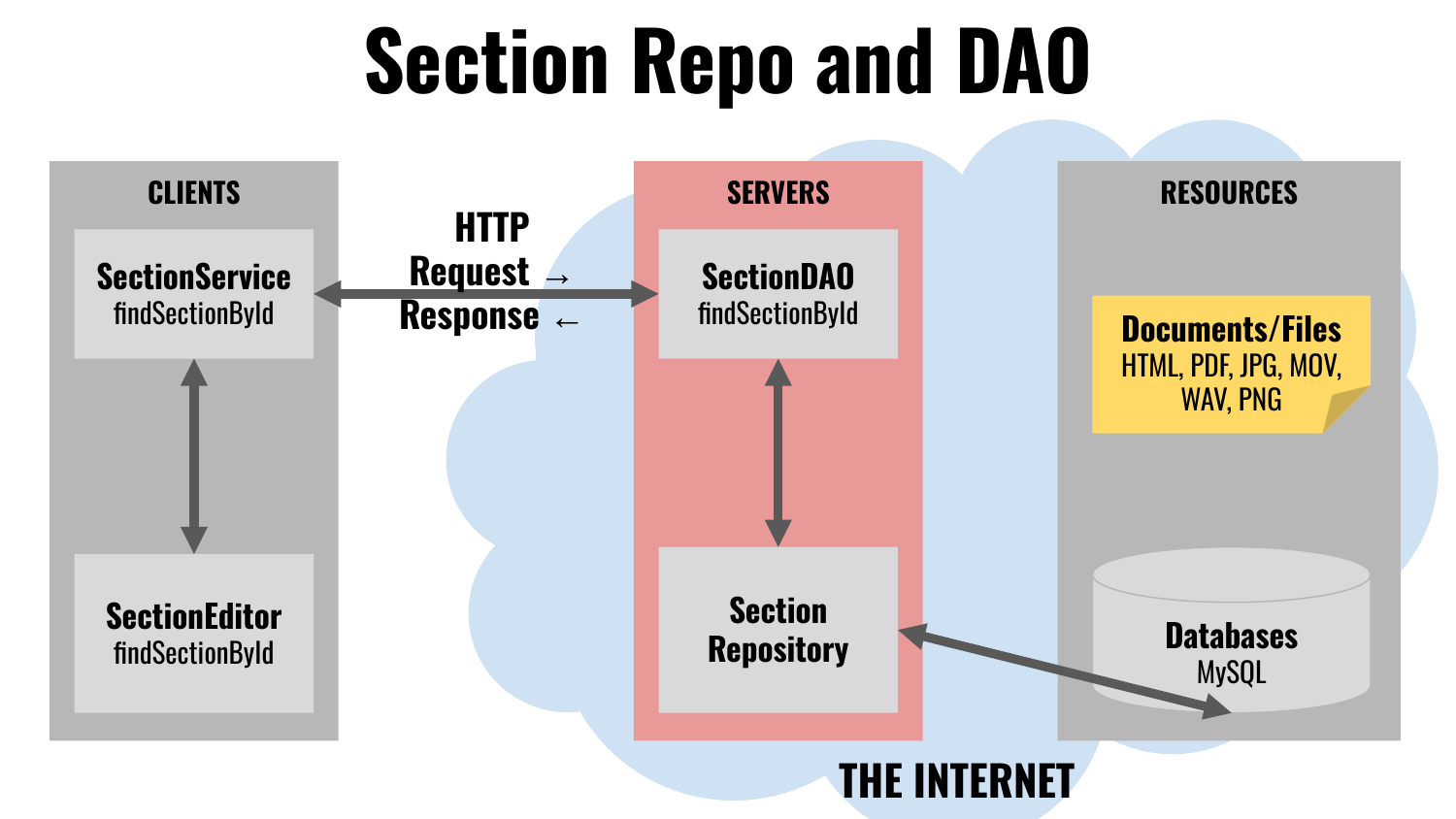

# Section Repo and DAO

SERVERS
CLIENTS
RESOURCES
HTTP
Request →
Response ←
SectionService
findSectionById
SectionDAO
findSectionById
Documents/Files
HTML, PDF, JPG, MOV, WAV, PNG
Section
Repository
Databases
MySQL
SectionEditor
findSectionById
THE INTERNET